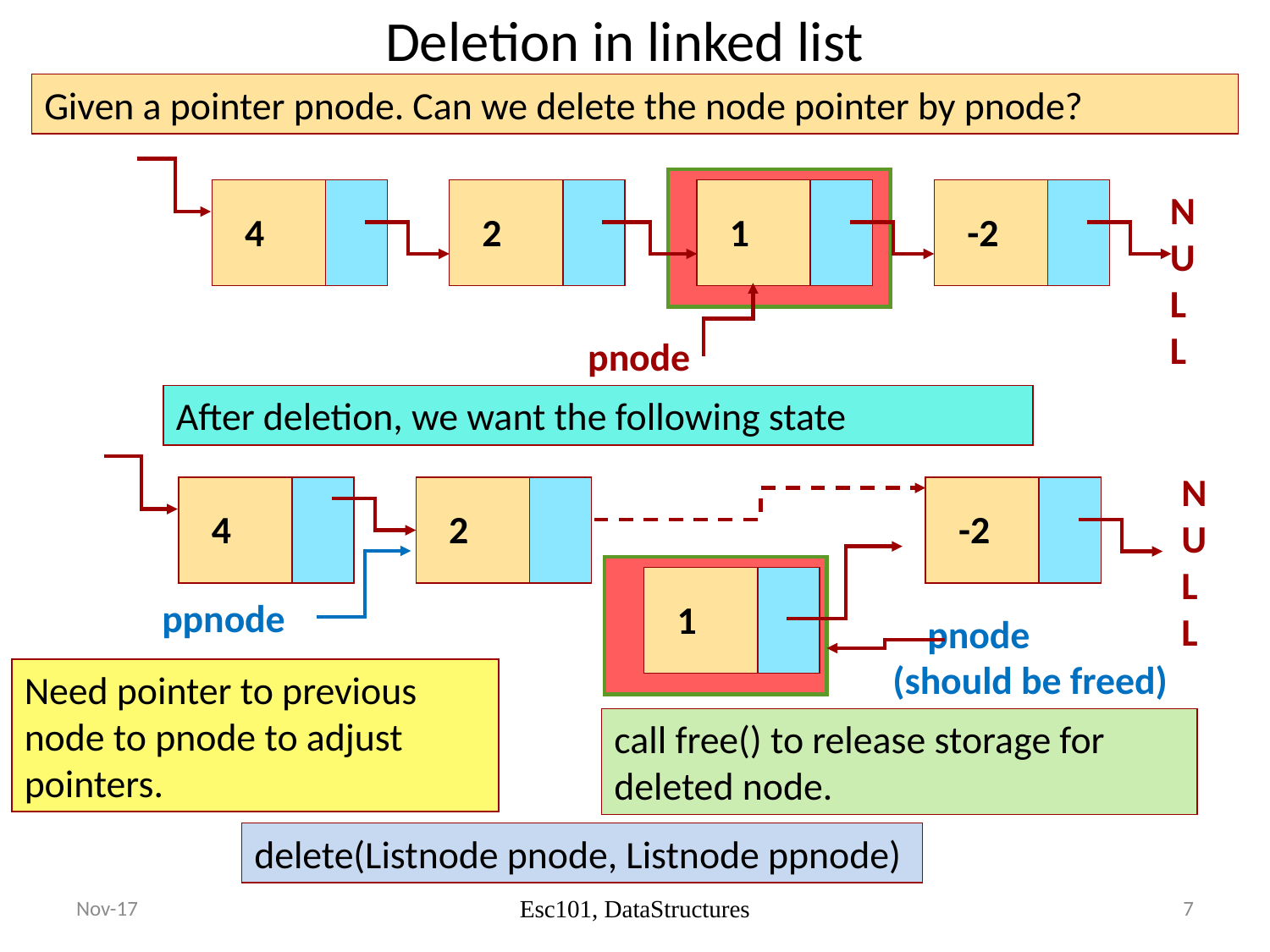

Deletion in linked list
Given a pointer pnode. Can we delete the node pointer by pnode?

4
2
1
-2
pnode
NULL
After deletion, we want the following state
NULL

4
2
-2

1
    pnode
(should be freed)
ppnode
Need pointer to previous node to pnode to adjust pointers.
call free() to release storage for deleted node.
delete(Listnode pnode, Listnode ppnode)
Nov-17
7
Esc101, DataStructures